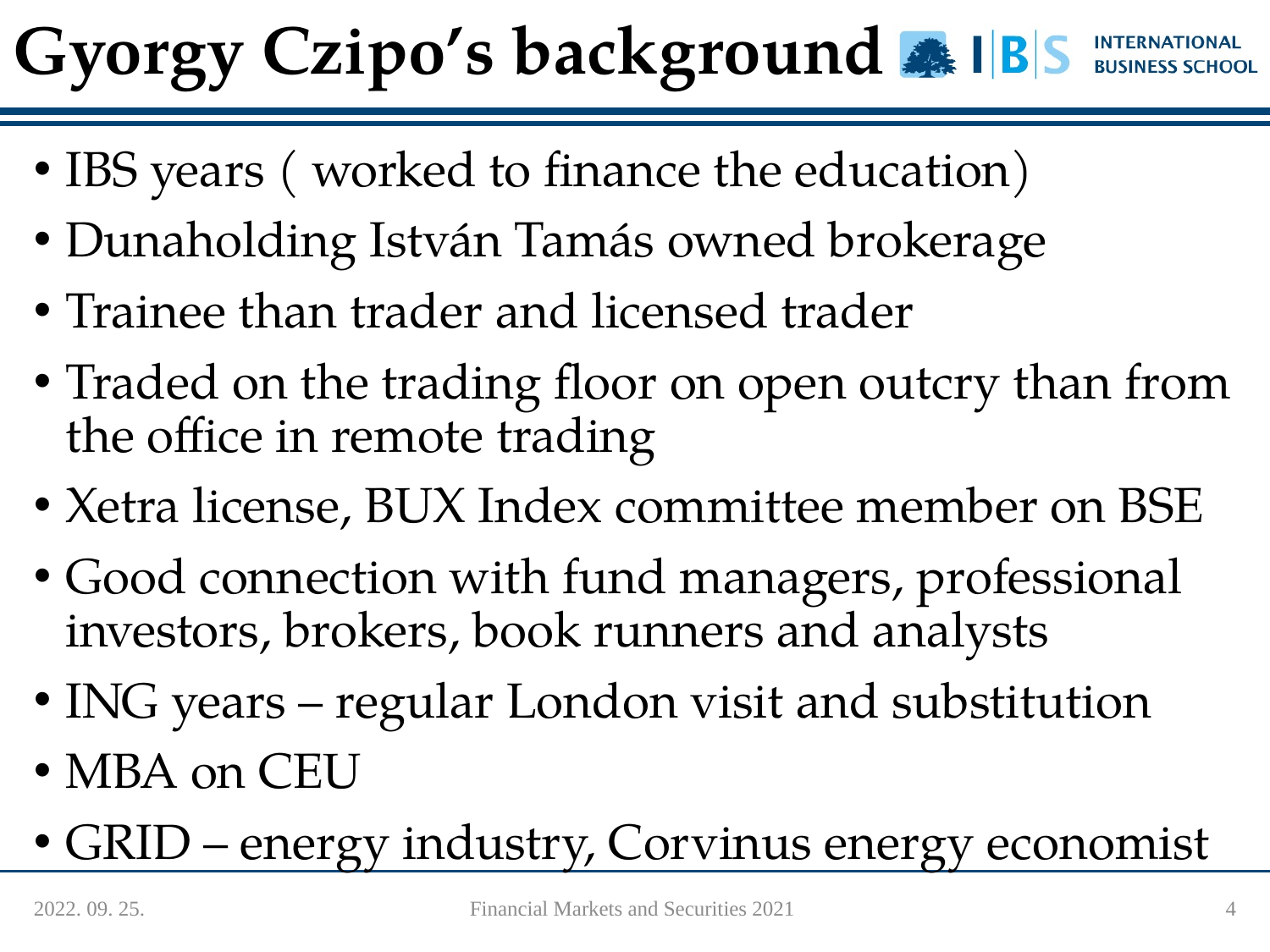

# Gyorgy Czipo’s background
IBS years ( worked to finance the education)
Dunaholding István Tamás owned brokerage
Trainee than trader and licensed trader
Traded on the trading floor on open outcry than from the office in remote trading
Xetra license, BUX Index committee member on BSE
Good connection with fund managers, professional investors, brokers, book runners and analysts
ING years – regular London visit and substitution
MBA on CEU
GRID – energy industry, Corvinus energy economist

2022. 09. 25.
Financial Markets and Securities 2021
4